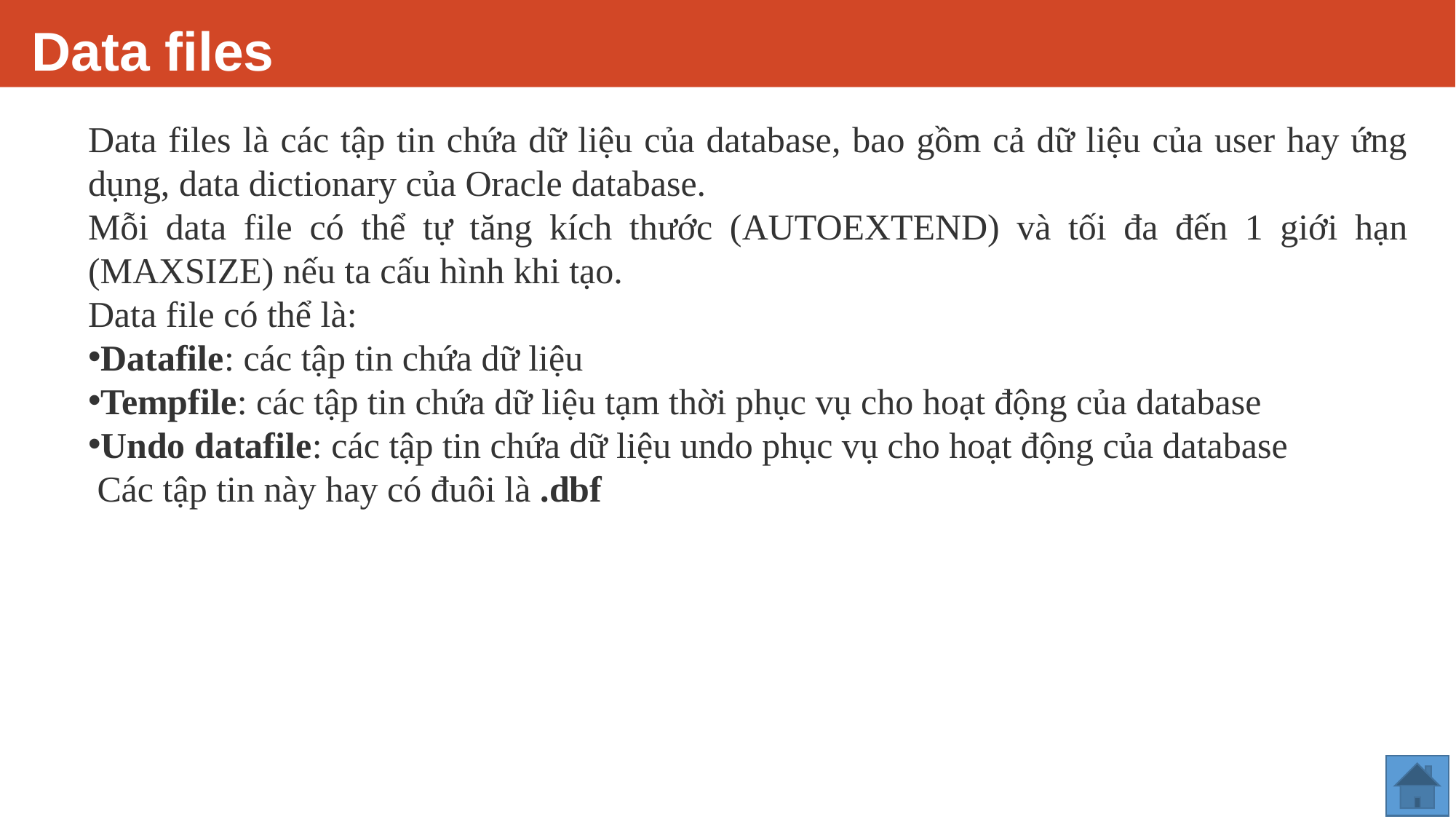

# Data files
Data files là các tập tin chứa dữ liệu của database, bao gồm cả dữ liệu của user hay ứng dụng, data dictionary của Oracle database.
Mỗi data file có thể tự tăng kích thước (AUTOEXTEND) và tối đa đến 1 giới hạn (MAXSIZE) nếu ta cấu hình khi tạo.
Data file có thể là:
Datafile: các tập tin chứa dữ liệu
Tempfile: các tập tin chứa dữ liệu tạm thời phục vụ cho hoạt động của database
Undo datafile: các tập tin chứa dữ liệu undo phục vụ cho hoạt động của database
 Các tập tin này hay có đuôi là .dbf